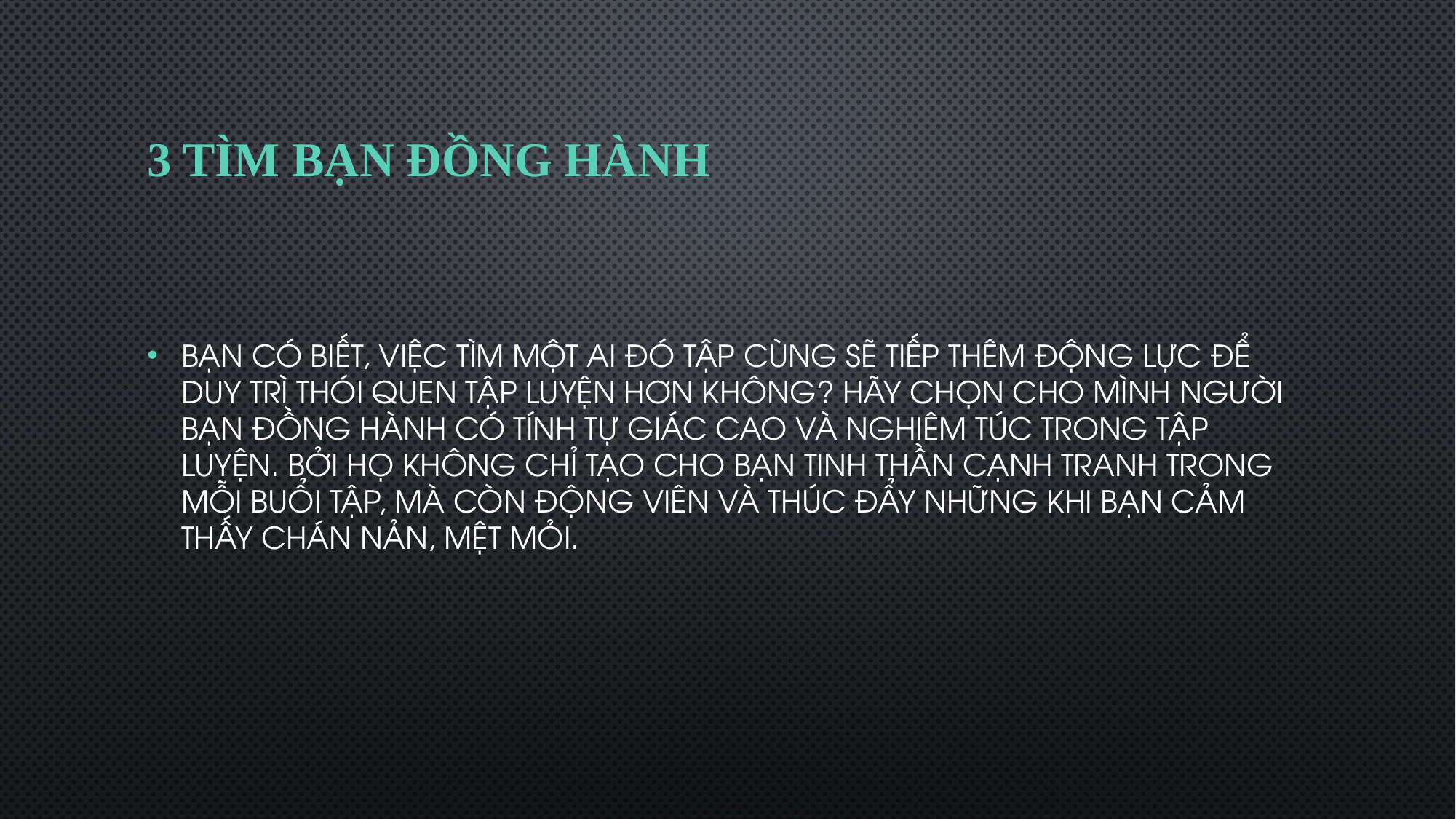

# 3 Tìm bạn đồng hành
Bạn có biết, việc tìm một ai đó tập cùng sẽ tiếp thêm động lực để duy trì thói quen tập luyện hơn không? Hãy chọn cho mình người bạn đồng hành có tính tự giác cao và nghiêm túc trong tập luyện. Bởi họ không chỉ tạo cho bạn tinh thần cạnh tranh trong mỗi buổi tập, mà còn động viên và thúc đẩy những khi bạn cảm thấy chán nản, mệt mỏi.